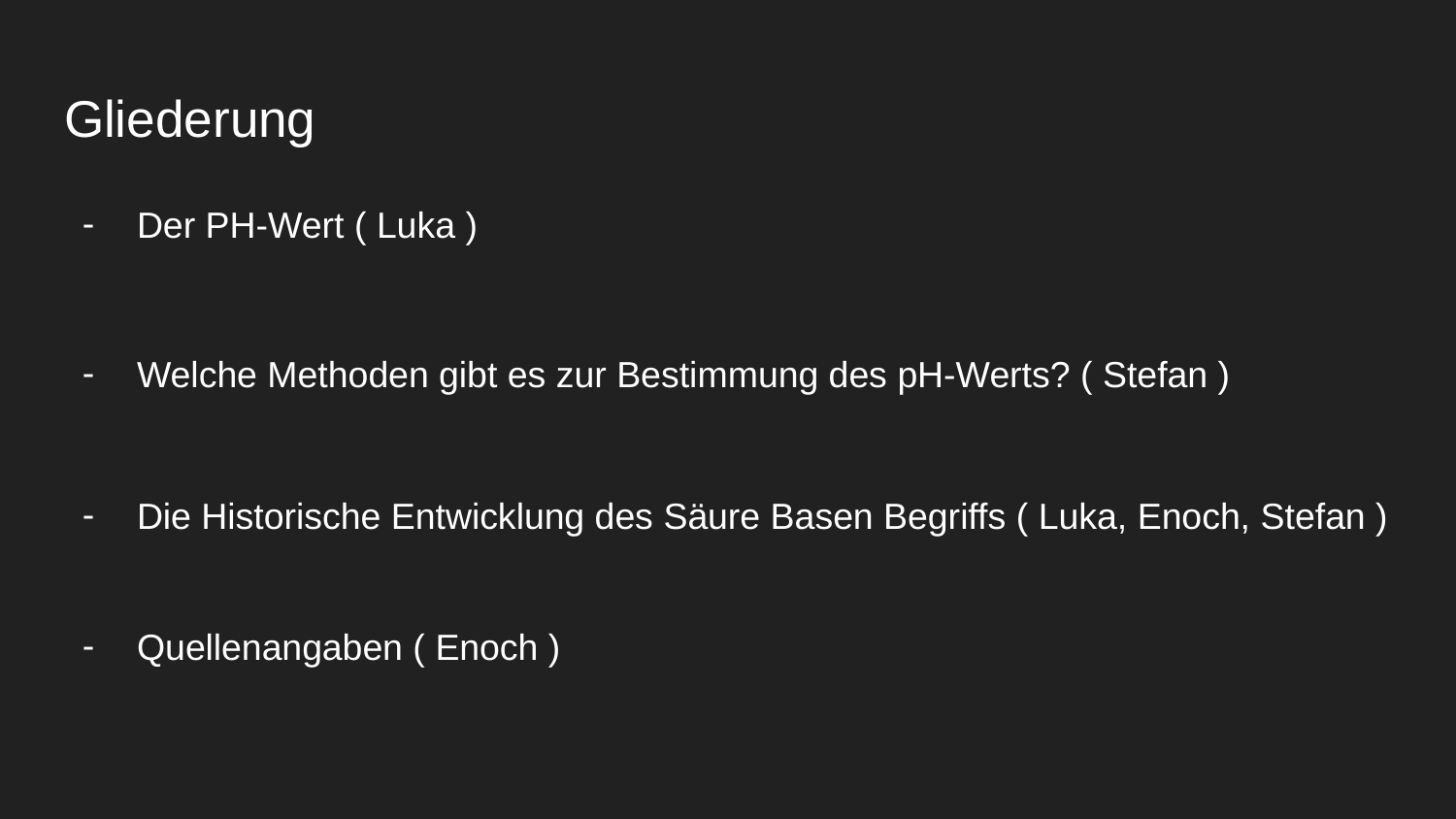

# Gliederung
Der PH-Wert ( Luka )

Welche Methoden gibt es zur Bestimmung des pH-Werts? ( Stefan )

Die Historische Entwicklung des Säure Basen Begriffs ( Luka, Enoch, Stefan )

Quellenangaben ( Enoch )